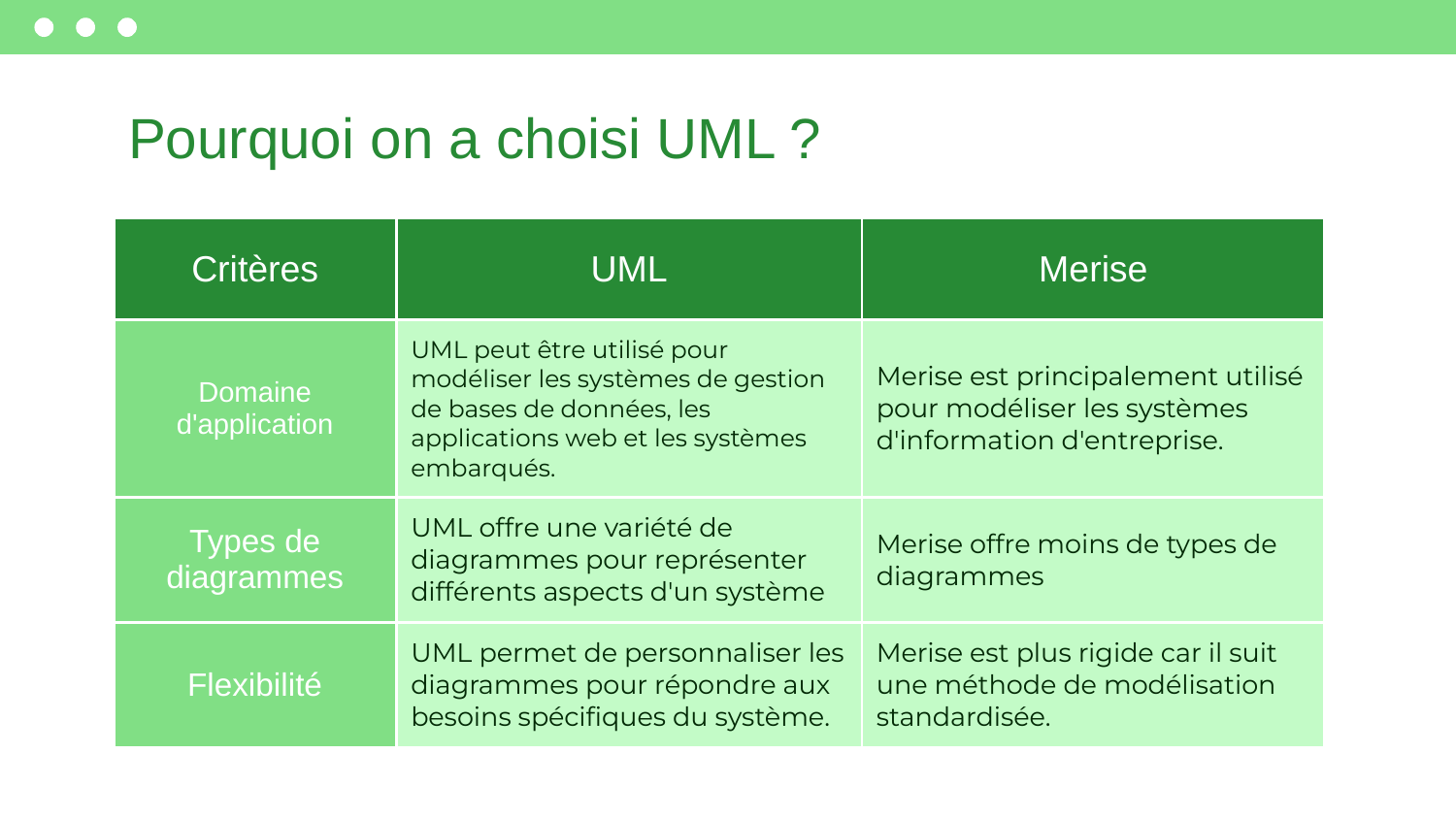

# Pourquoi on a choisi UML ?
| Critères | UML | Merise |
| --- | --- | --- |
| Domaine d'application | UML peut être utilisé pour modéliser les systèmes de gestion de bases de données, les applications web et les systèmes embarqués. | Merise est principalement utilisé pour modéliser les systèmes d'information d'entreprise. |
| Types de diagrammes | UML offre une variété de diagrammes pour représenter différents aspects d'un système | Merise offre moins de types de diagrammes |
| Flexibilité | UML permet de personnaliser les diagrammes pour répondre aux besoins spécifiques du système. | Merise est plus rigide car il suit une méthode de modélisation standardisée. |